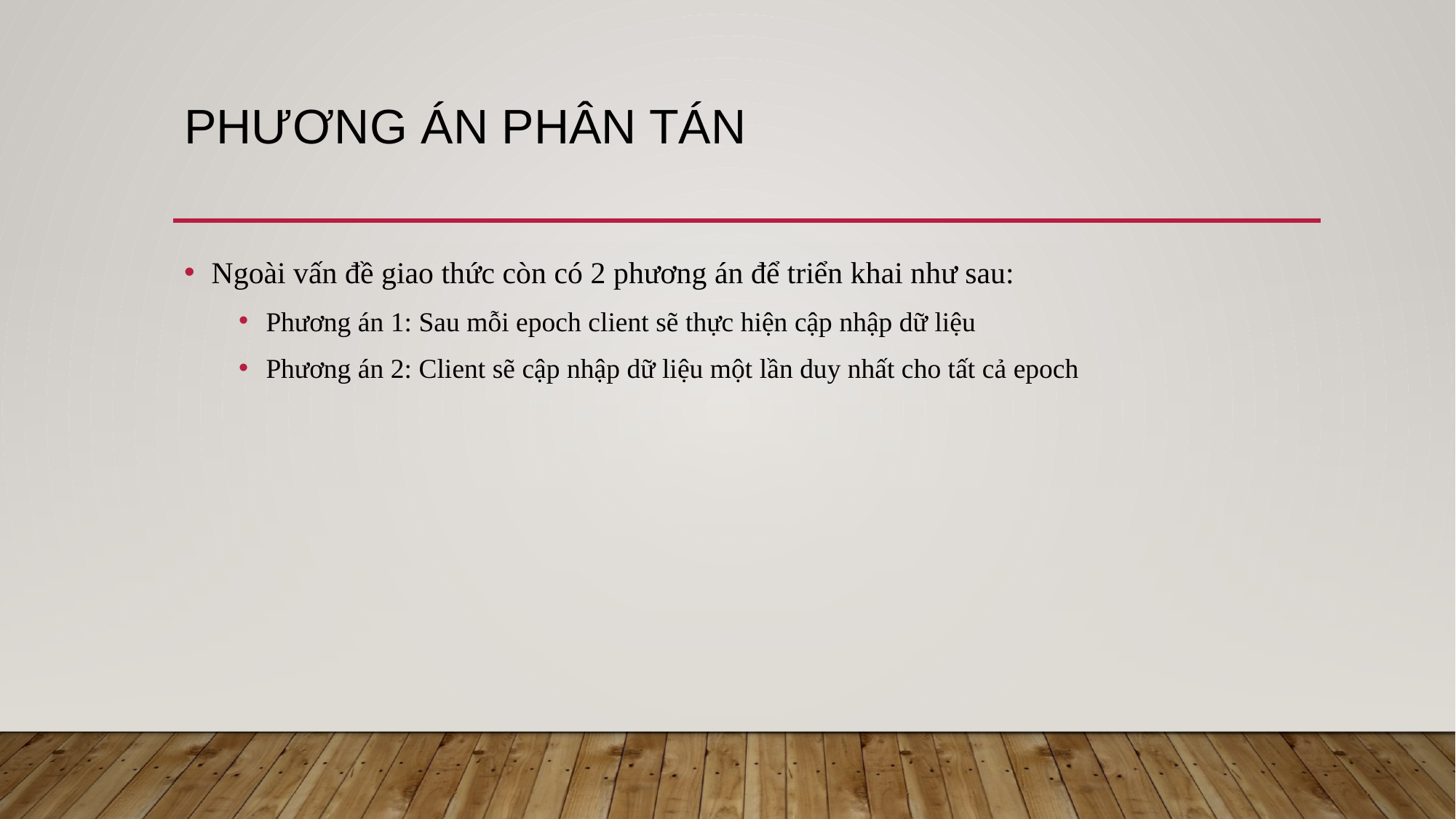

# Phương án phân tán
Ngoài vấn đề giao thức còn có 2 phương án để triển khai như sau:
Phương án 1: Sau mỗi epoch client sẽ thực hiện cập nhập dữ liệu
Phương án 2: Client sẽ cập nhập dữ liệu một lần duy nhất cho tất cả epoch